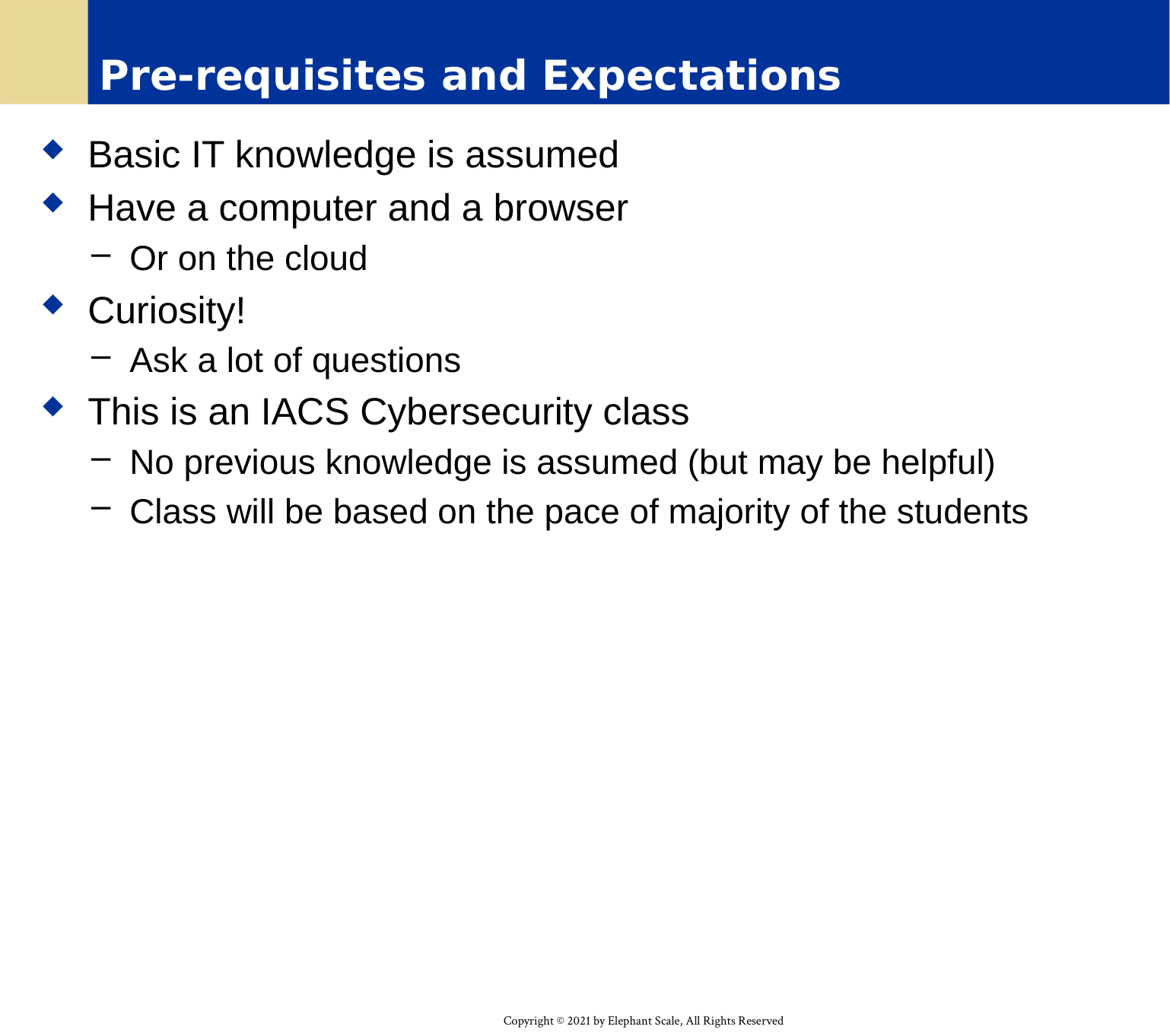

# Pre-requisites and Expectations
 Basic IT knowledge is assumed
 Have a computer and a browser
 Or on the cloud
 Curiosity!
 Ask a lot of questions
 This is an IACS Cybersecurity class
 No previous knowledge is assumed (but may be helpful)
 Class will be based on the pace of majority of the students
Copyright © 2021 by Elephant Scale, All Rights Reserved